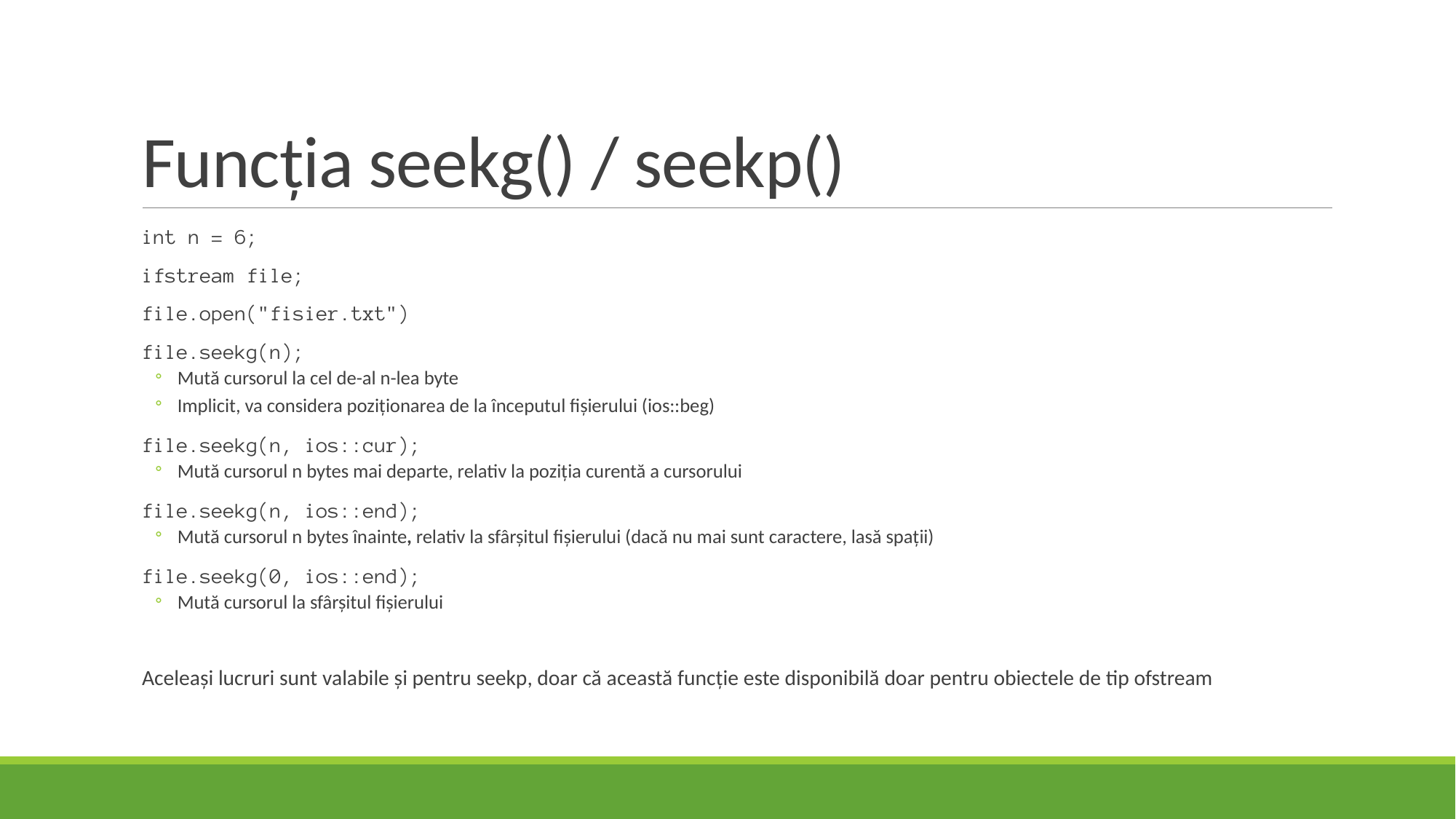

# Funcția seekg() / seekp()
int n = 6;
ifstream file;
file.open("fisier.txt")
file.seekg(n);
Mută cursorul la cel de-al n-lea byte
Implicit, va considera poziționarea de la începutul fișierului (ios::beg)
file.seekg(n, ios::cur);
Mută cursorul n bytes mai departe, relativ la poziția curentă a cursorului
file.seekg(n, ios::end);
Mută cursorul n bytes înainte, relativ la sfârșitul fișierului (dacă nu mai sunt caractere, lasă spații)
file.seekg(0, ios::end);
Mută cursorul la sfârșitul fișierului

Aceleași lucruri sunt valabile și pentru seekp, doar că această funcție este disponibilă doar pentru obiectele de tip ofstream